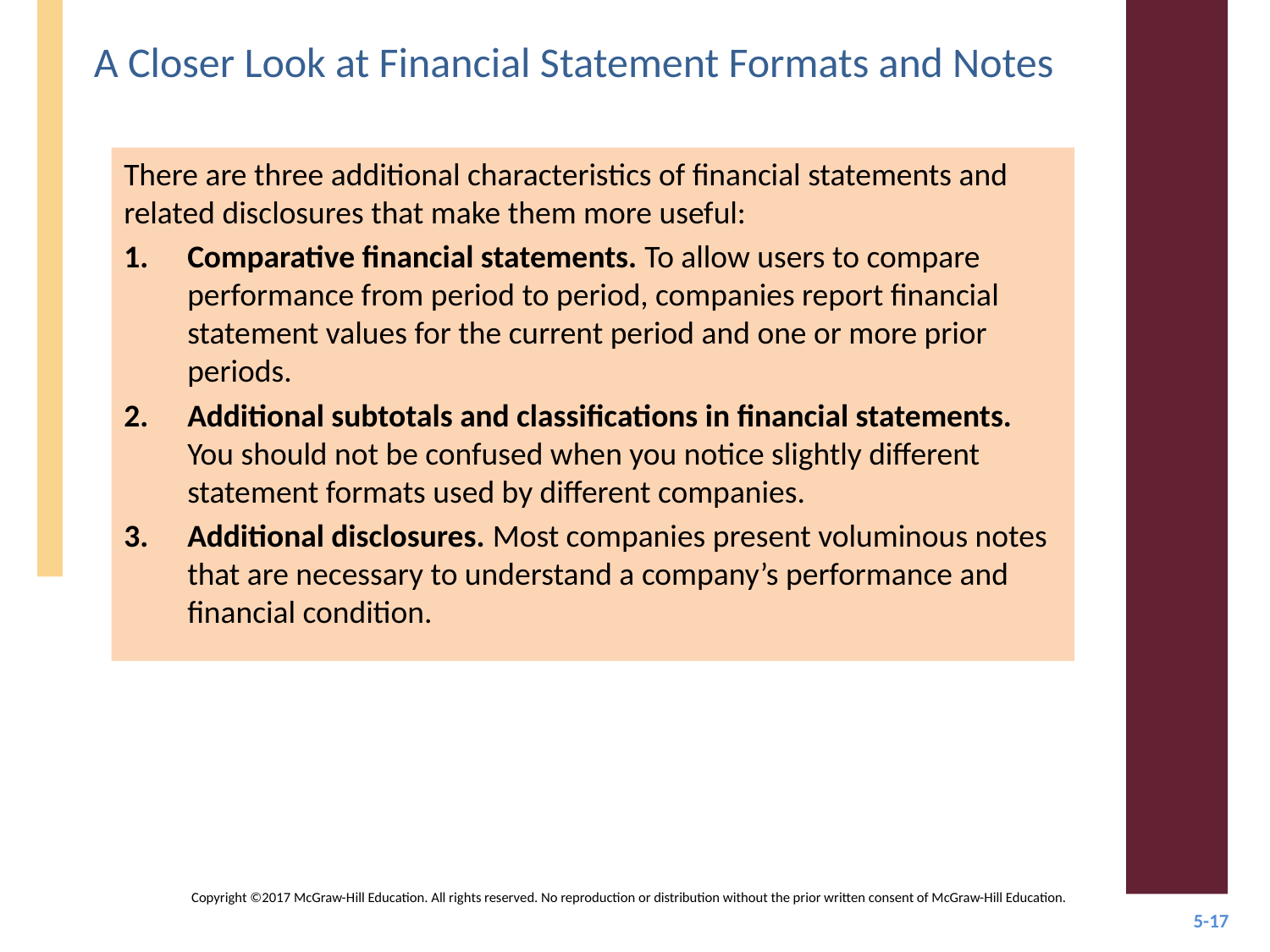

# A Closer Look at Financial Statement Formats and Notes
There are three additional characteristics of financial statements and related disclosures that make them more useful:
Comparative financial statements. To allow users to compare performance from period to period, companies report financial statement values for the current period and one or more prior periods.
Additional subtotals and classifications in financial statements. You should not be confused when you notice slightly different statement formats used by different companies.
Additional disclosures. Most companies present voluminous notes that are necessary to understand a company’s performance and financial condition.
Copyright ©2017 McGraw-Hill Education. All rights reserved. No reproduction or distribution without the prior written consent of McGraw-Hill Education.